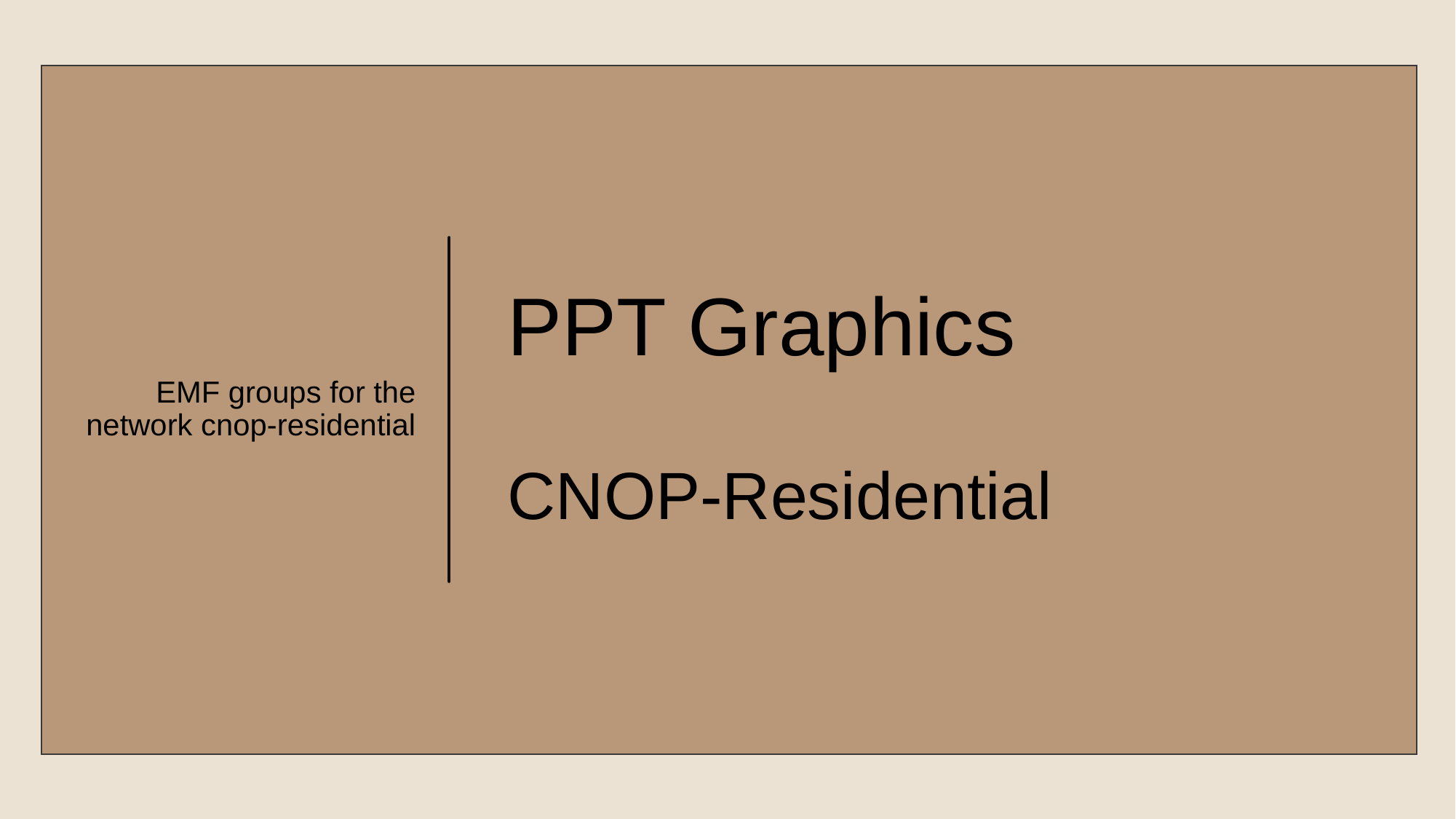

EMF groups for the network cnop-residential
# PPT Graphics CNOP-Residential